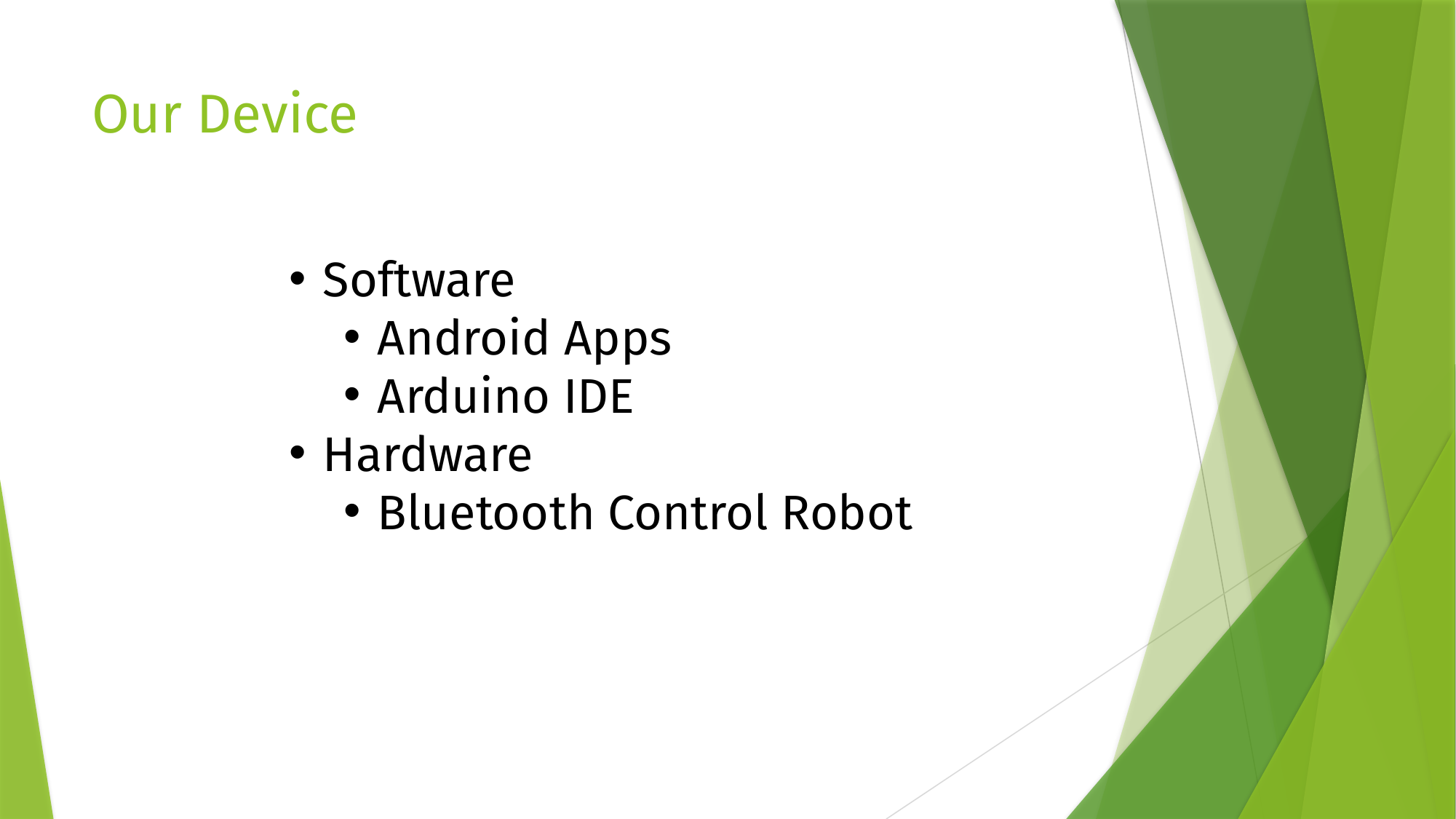

# Our Device
Software
Android Apps
Arduino IDE
Hardware
Bluetooth Control Robot